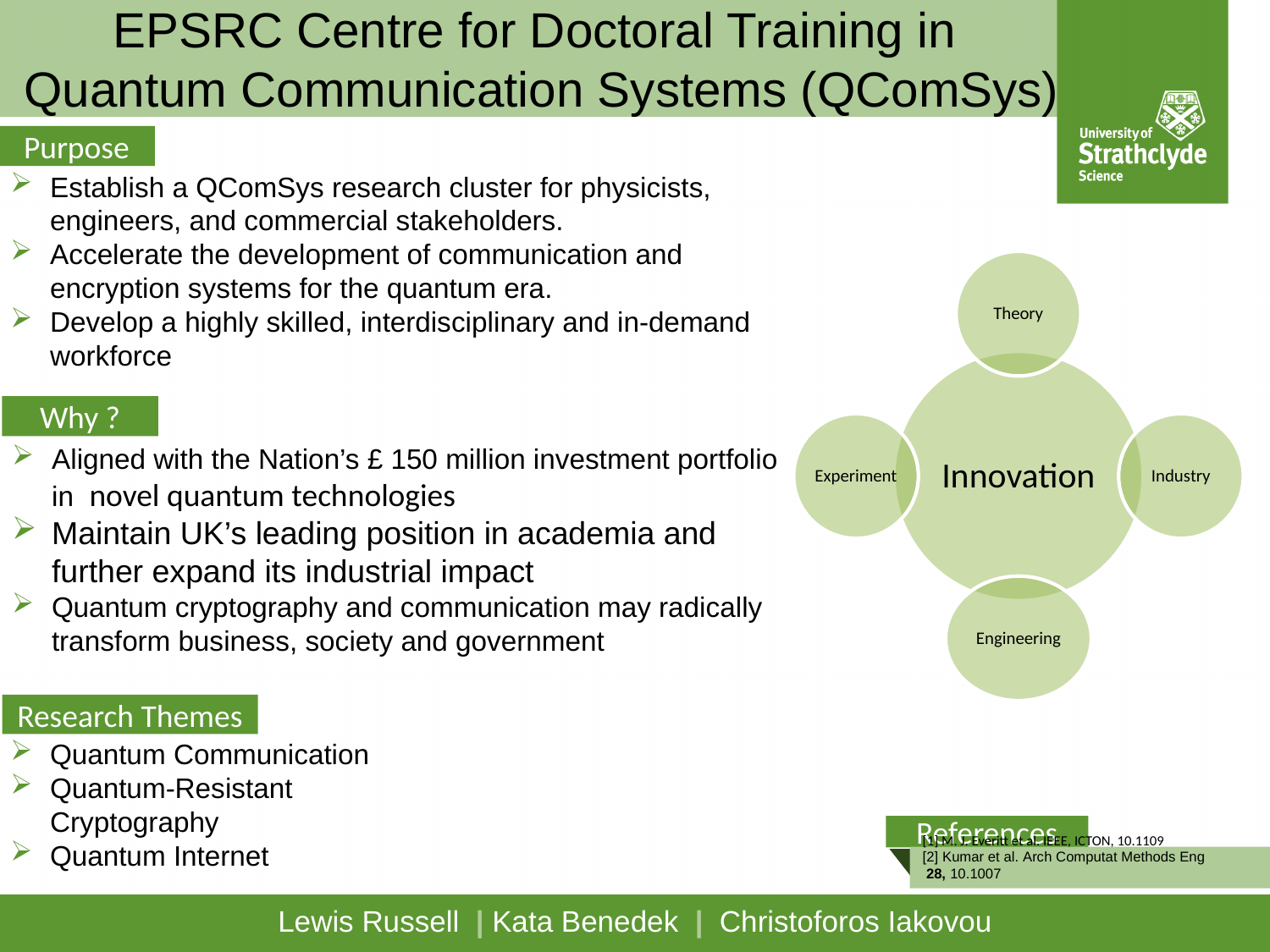

# EPSRC Centre for Doctoral Training in Quantum Communication Systems (QComSys)
Purpose

Establish a QComSys research cluster for physicists, engineers, and commercial stakeholders.
Accelerate the development of communication and encryption systems for the quantum era.
Develop a highly skilled, interdisciplinary and in-demand workforce
Innovation
Theory
Industry
Engineering
Experiment
Why ?
Aligned with the Nation’s £ 150 million investment portfolio in  novel quantum technologies
Maintain UK’s leading position in academia and further expand its industrial impact
Quantum cryptography and communication may radically transform business, society and government
Research Themes

Quantum Communication
Quantum-Resistant Cryptography
Quantum Internet
References
[1] M. J. Everitt et al. IEEE, ICTON, 10.1109
[2] Kumar et al. Arch Computat Methods Eng  28, 10.1007

Lewis Russell  | Kata Benedek  |  Christoforos Iakovou